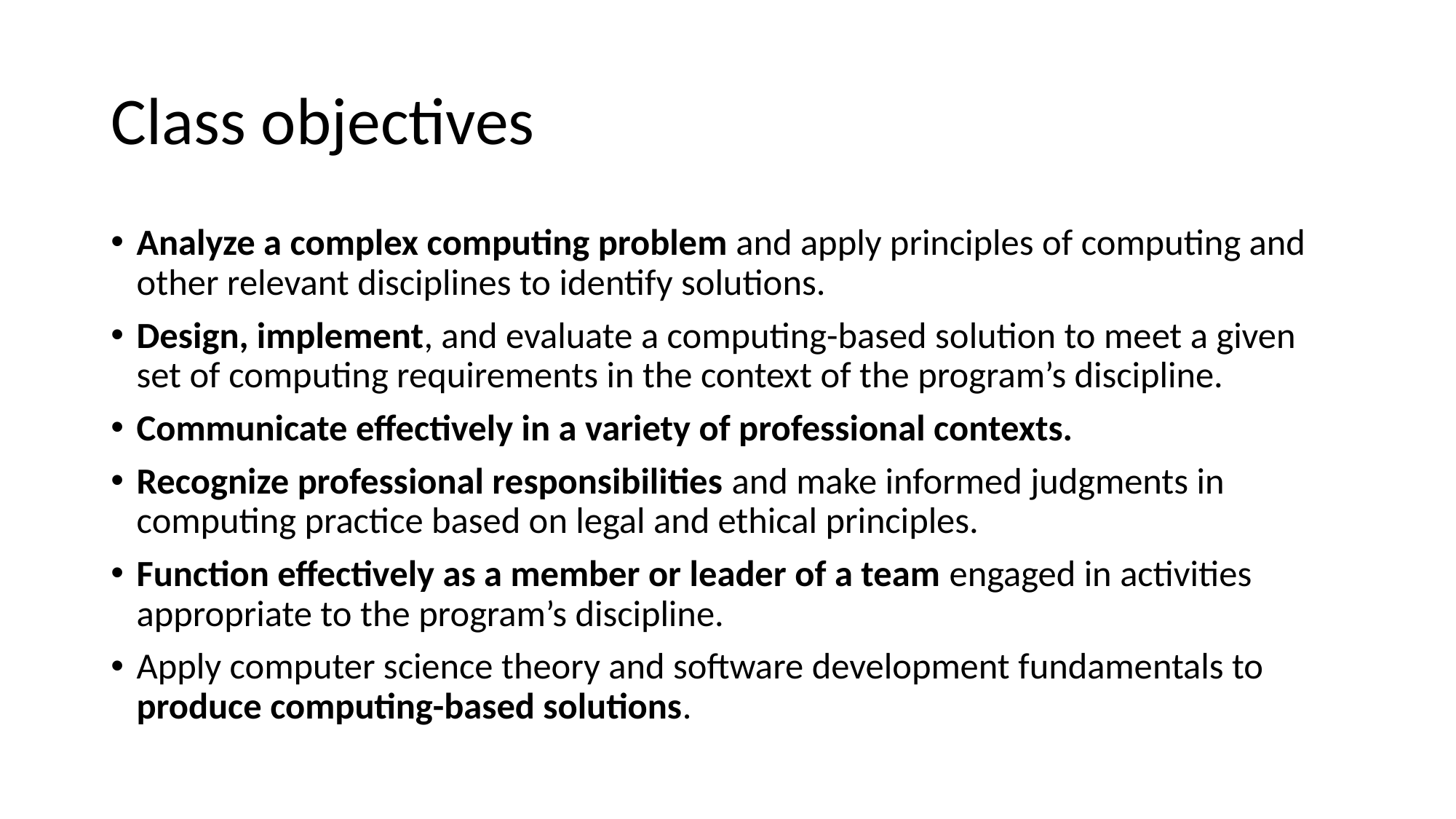

# Class objectives
Analyze a complex computing problem and apply principles of computing and other relevant disciplines to identify solutions.
Design, implement, and evaluate a computing-based solution to meet a given set of computing requirements in the context of the program’s discipline.
Communicate effectively in a variety of professional contexts.
Recognize professional responsibilities and make informed judgments in computing practice based on legal and ethical principles.
Function effectively as a member or leader of a team engaged in activities appropriate to the program’s discipline.
Apply computer science theory and software development fundamentals to produce computing-based solutions.